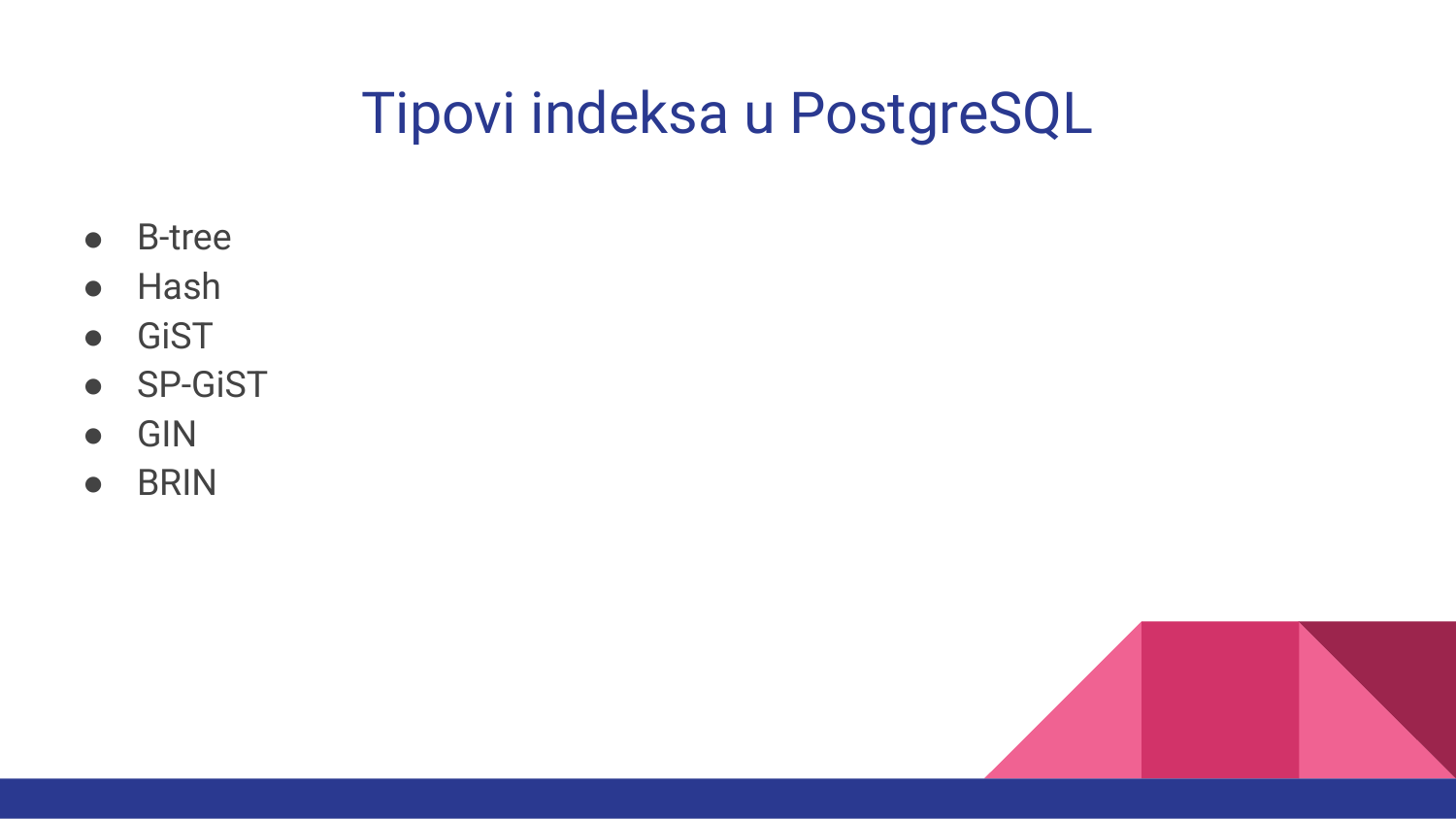

# Tipovi indeksa u PostgreSQL
B-tree
Hash
GiST
SP-GiST
GIN
BRIN